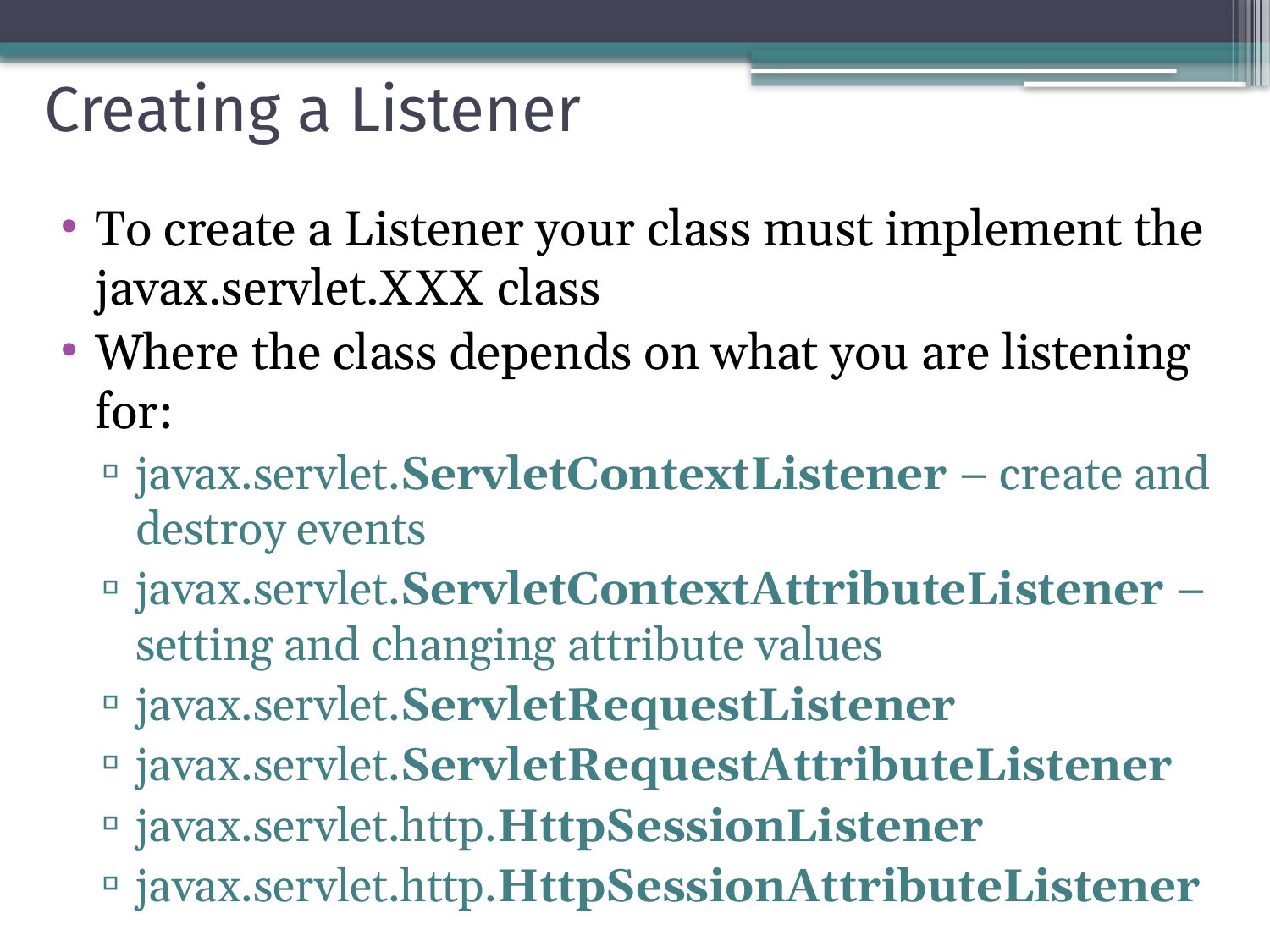

# Creating a Listener
To create a Listener your class must implement the javax.servlet.XXX class
Where the class depends on what you are listening for:
javax.servlet.ServletContextListener – create and destroy events
javax.servlet.ServletContextAttributeListener – setting and changing attribute values
javax.servlet.ServletRequestListener
javax.servlet.ServletRequestAttributeListener
javax.servlet.http.HttpSessionListener
javax.servlet.http.HttpSessionAttributeListener